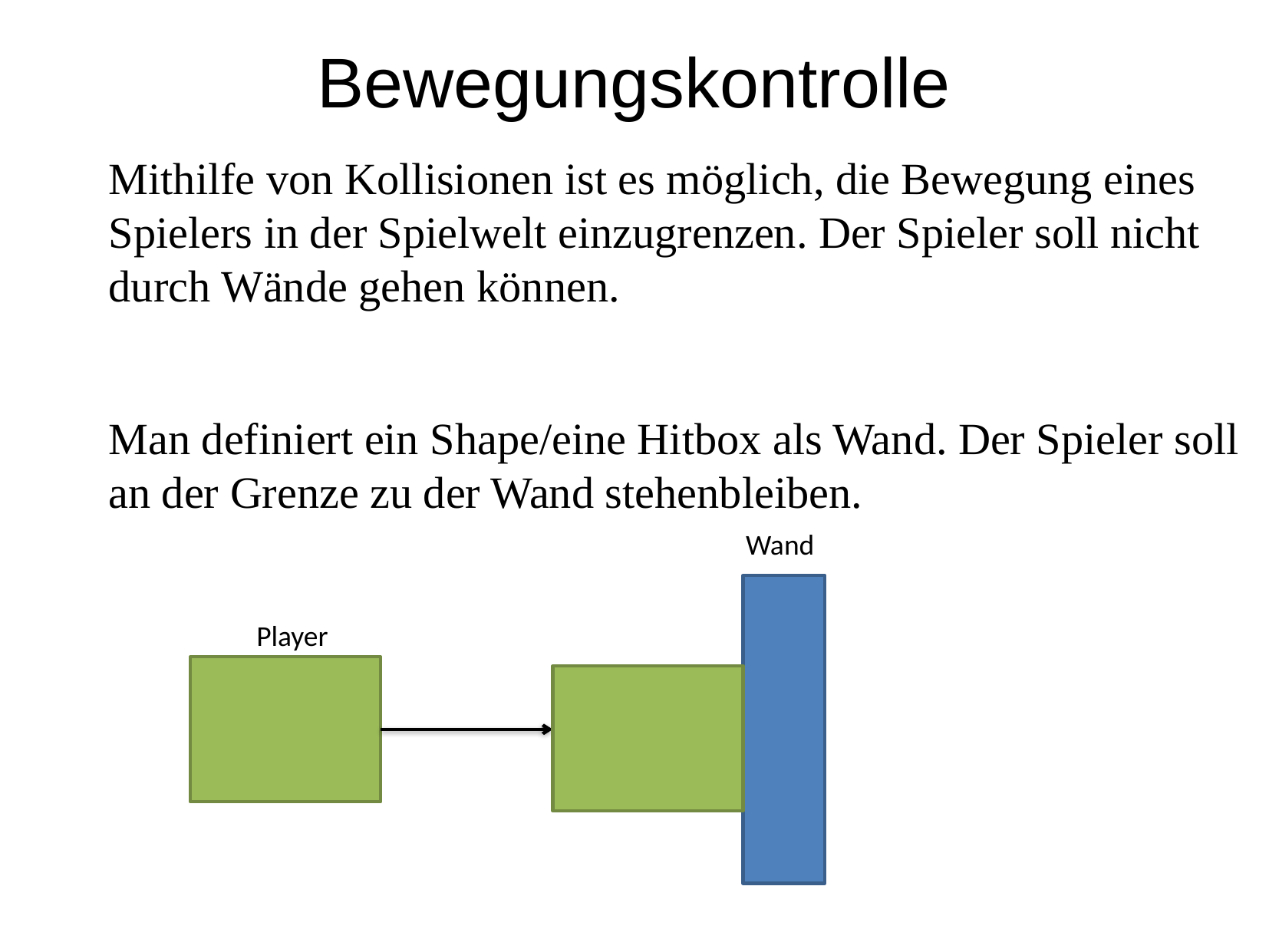

Bewegungskontrolle
	Mithilfe von Kollisionen ist es möglich, die Bewegung eines Spielers in der Spielwelt einzugrenzen. Der Spieler soll nicht durch Wände gehen können.

	Man definiert ein Shape/eine Hitbox als Wand. Der Spieler soll an der Grenze zu der Wand stehenbleiben.

Wand

Player